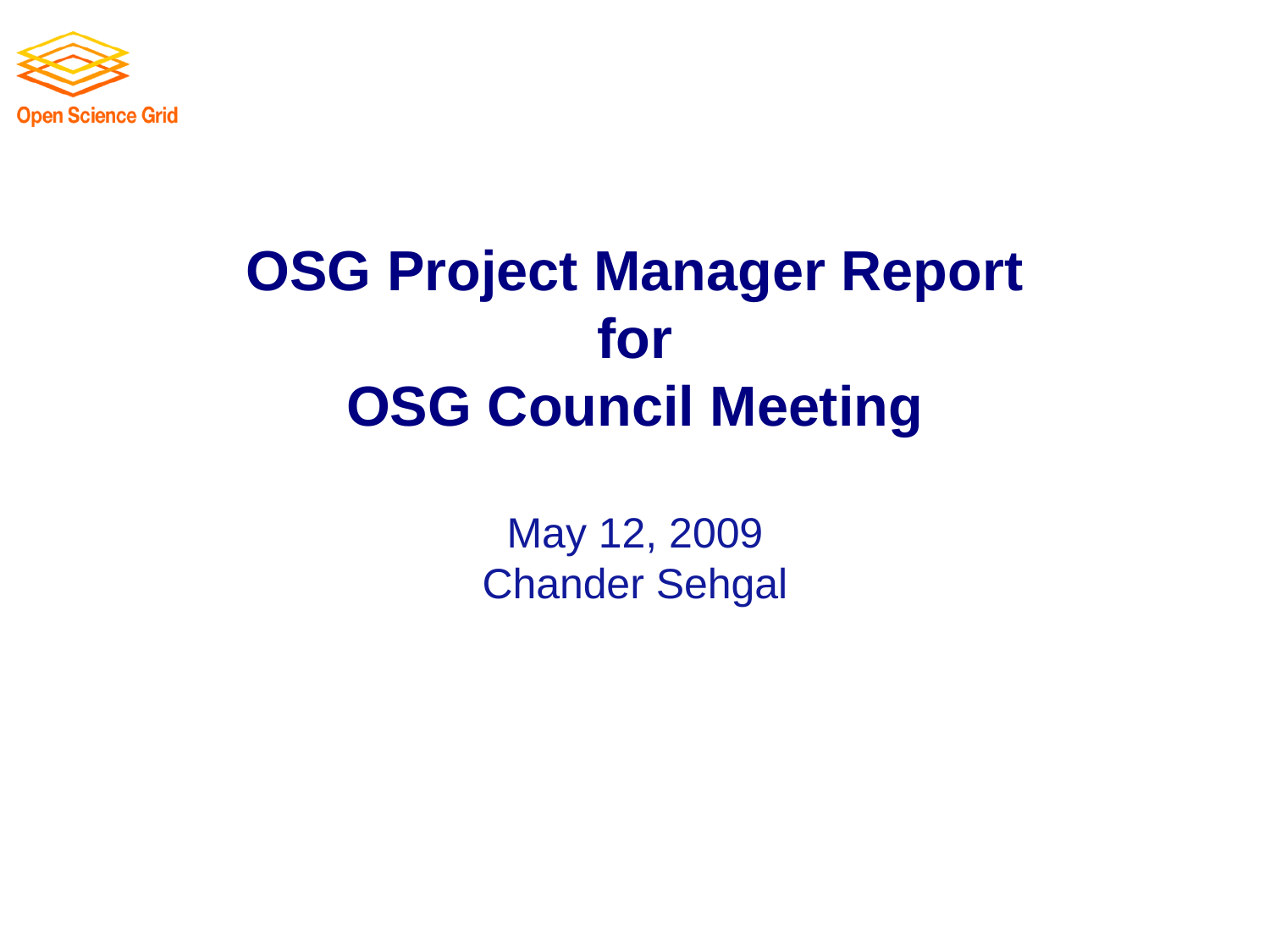

# OSG Project Manager Report for OSG Council Meeting May 12, 2009 Chander Sehgal